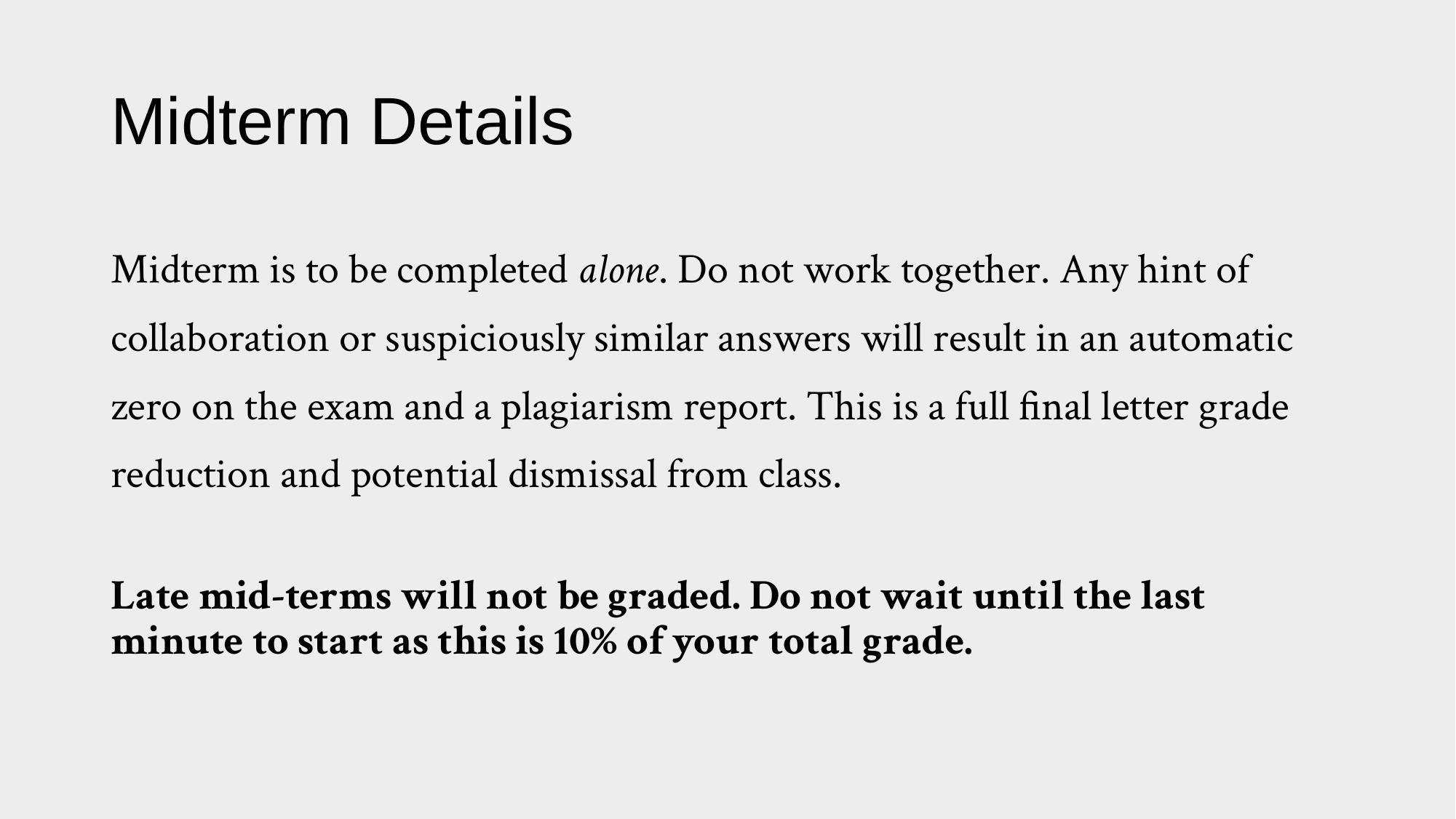

# Midterm Details
Midterm is to be completed alone. Do not work together. Any hint of collaboration or suspiciously similar answers will result in an automatic zero on the exam and a plagiarism report. This is a full final letter grade reduction and potential dismissal from class.

Late mid-terms will not be graded. Do not wait until the last minute to start as this is 10% of your total grade.